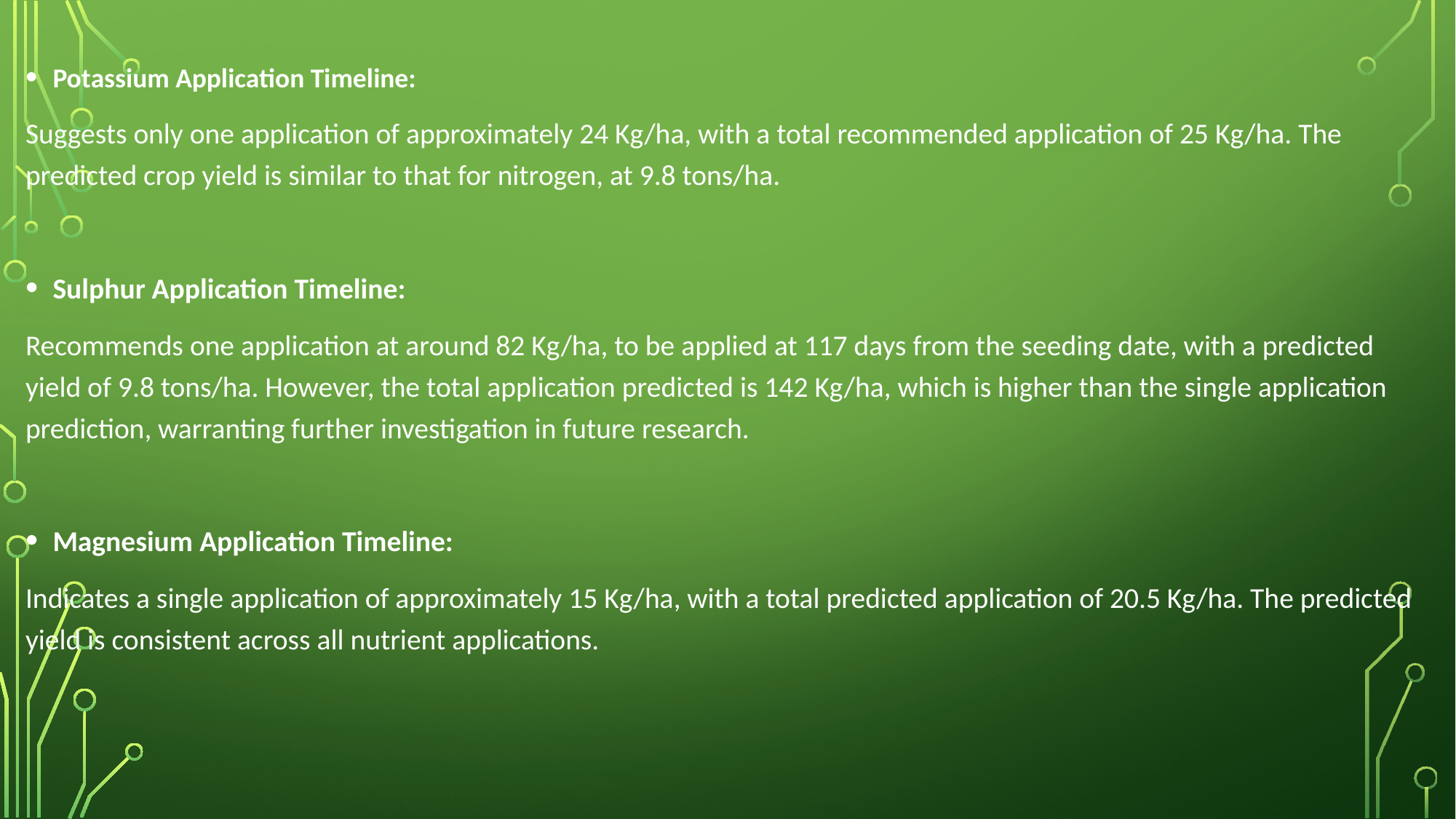

Potassium Application Timeline:
Suggests only one application of approximately 24 Kg/ha, with a total recommended application of 25 Kg/ha. The predicted crop yield is similar to that for nitrogen, at 9.8 tons/ha.

Sulphur Application Timeline:
Recommends one application at around 82 Kg/ha, to be applied at 117 days from the seeding date, with a predicted yield of 9.8 tons/ha. However, the total application predicted is 142 Kg/ha, which is higher than the single application prediction, warranting further investigation in future research.

Magnesium Application Timeline:
Indicates a single application of approximately 15 Kg/ha, with a total predicted application of 20.5 Kg/ha. The predicted yield is consistent across all nutrient applications.